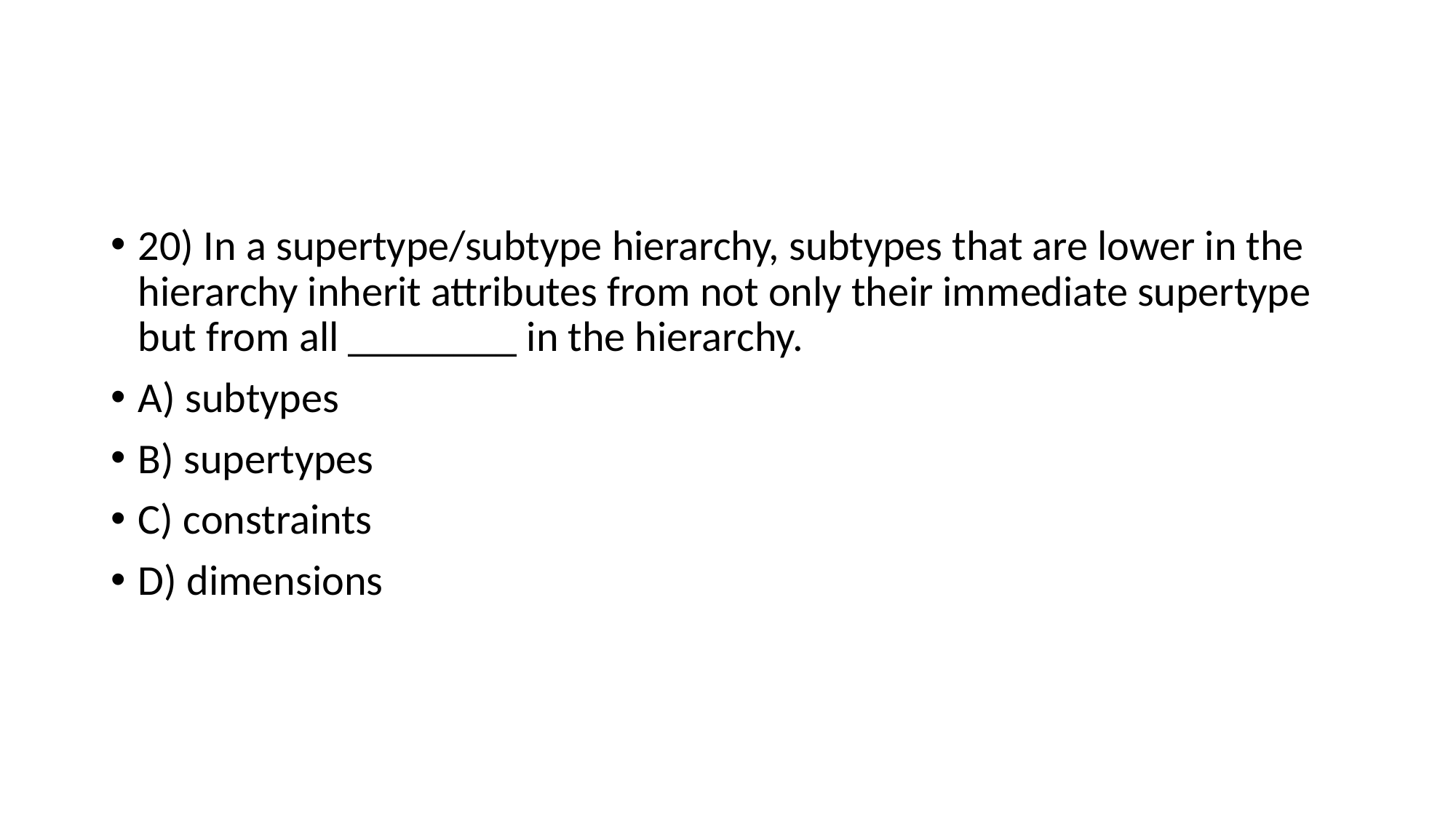

#
20) In a supertype/subtype hierarchy, subtypes that are lower in the hierarchy inherit attributes from not only their immediate supertype but from all ________ in the hierarchy.
A) subtypes
B) supertypes
C) constraints
D) dimensions